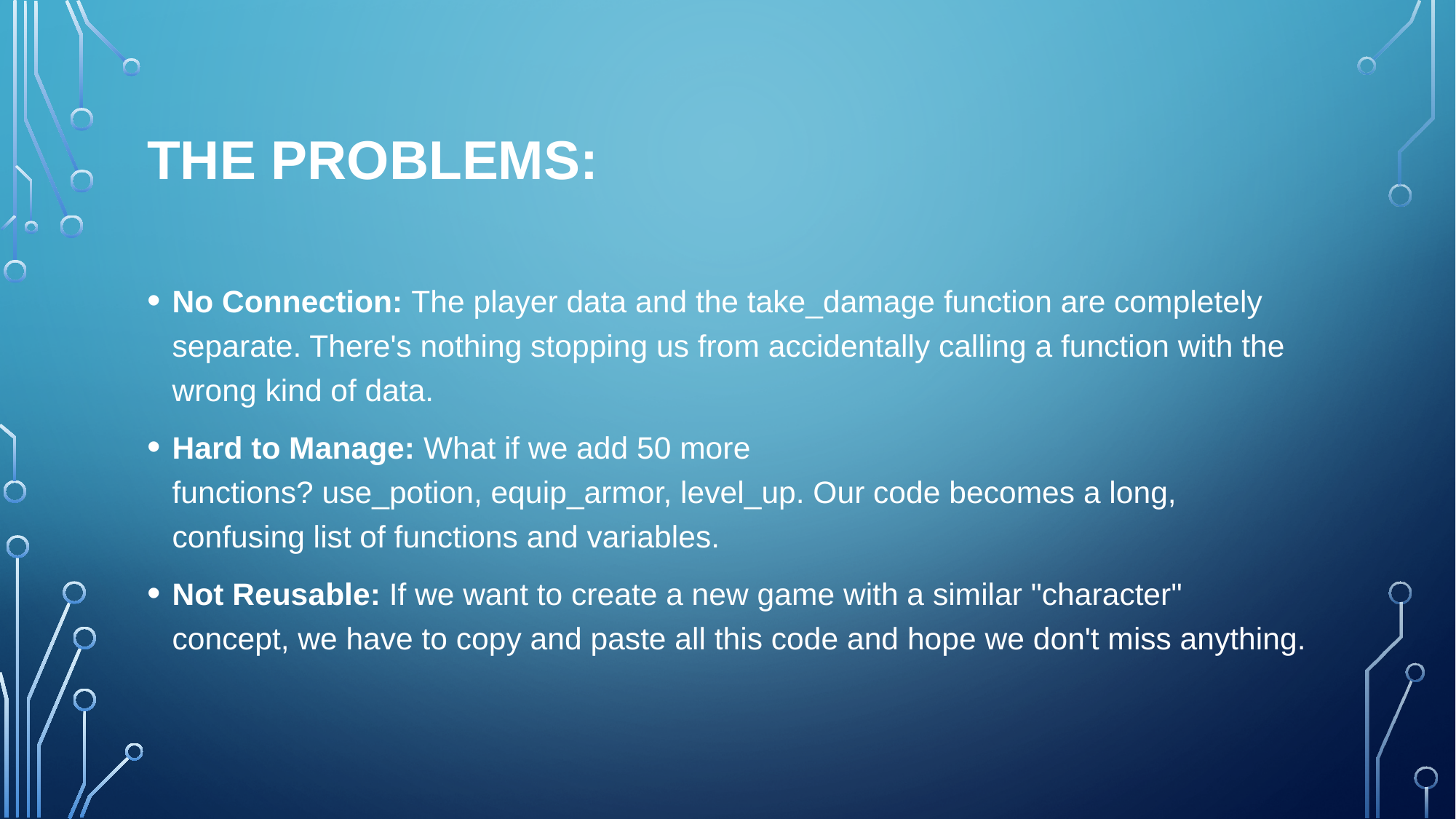

# The Problems:
No Connection: The player data and the take_damage function are completely separate. There's nothing stopping us from accidentally calling a function with the wrong kind of data.
Hard to Manage: What if we add 50 more functions? use_potion, equip_armor, level_up. Our code becomes a long, confusing list of functions and variables.
Not Reusable: If we want to create a new game with a similar "character" concept, we have to copy and paste all this code and hope we don't miss anything.